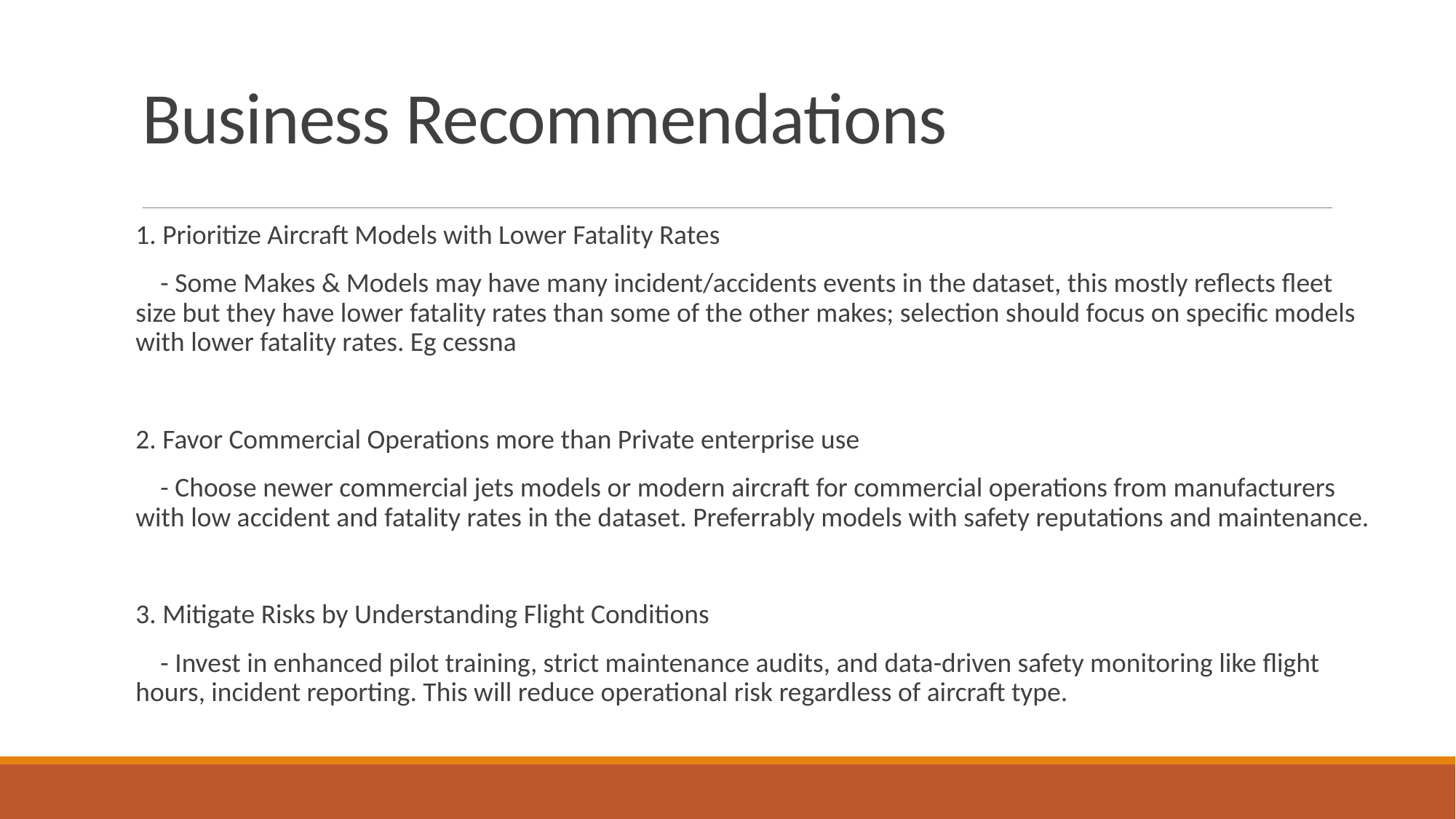

# Business Recommendations
1. Prioritize Aircraft Models with Lower Fatality Rates
    - Some Makes & Models may have many incident/accidents events in the dataset, this mostly reflects fleet size but they have lower fatality rates than some of the other makes; selection should focus on specific models with lower fatality rates. Eg cessna

2. Favor Commercial Operations more than Private enterprise use
    - Choose newer commercial jets models or modern aircraft for commercial operations from manufacturers with low accident and fatality rates in the dataset. Preferrably models with safety reputations and maintenance.

3. Mitigate Risks by Understanding Flight Conditions
    - Invest in enhanced pilot training, strict maintenance audits, and data-driven safety monitoring like flight hours, incident reporting. This will reduce operational risk regardless of aircraft type.